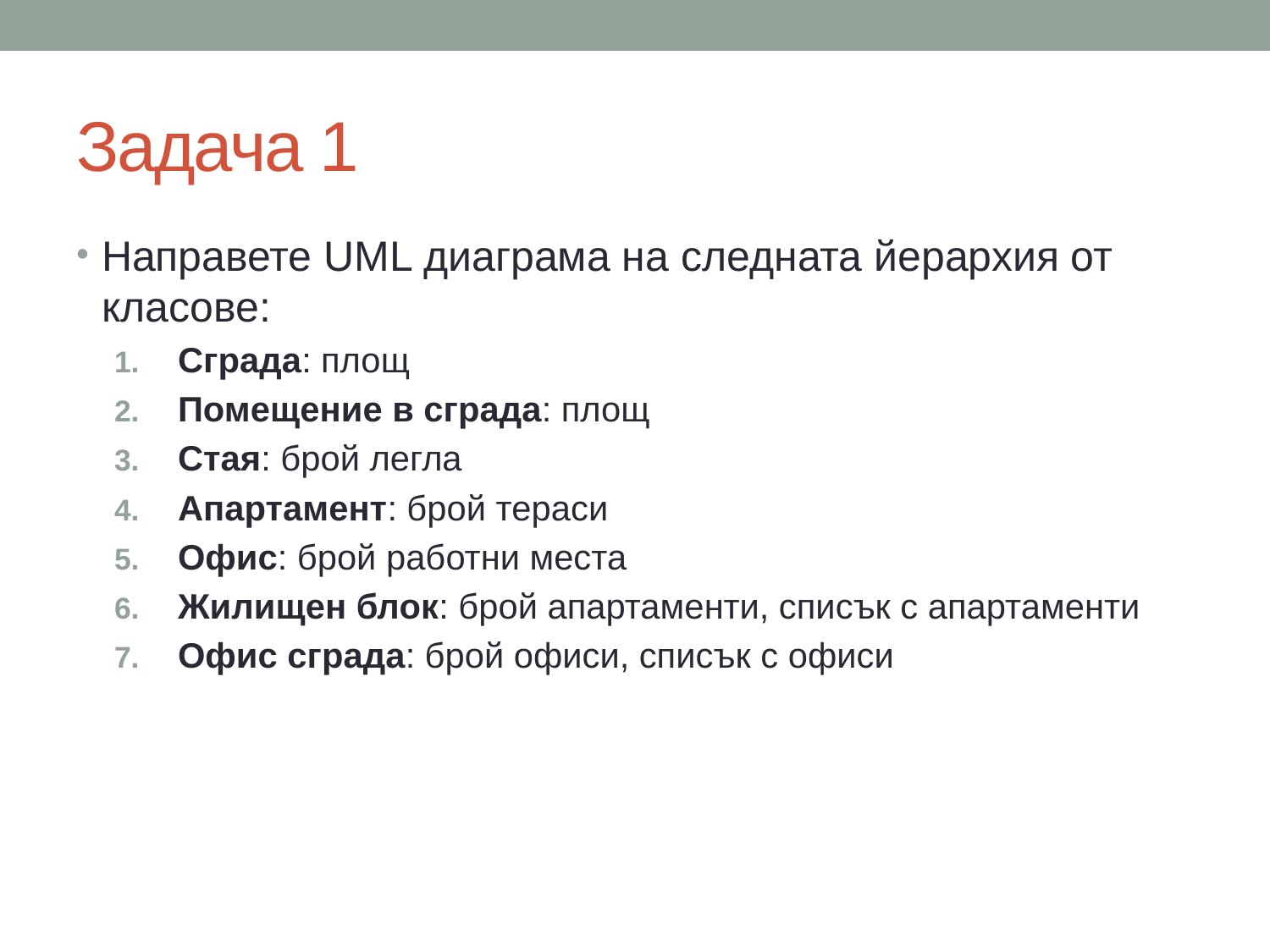

# Задача 1
Направете UML диаграма на следната йерархия от класове:
Сграда: площ
Помещение в сграда: площ
Стая: брой легла
Апартамент: брой тераси
Офис: брой работни места
Жилищен блок: брой апартаменти, списък с апартаменти
Офис сграда: брой офиси, списък с офиси